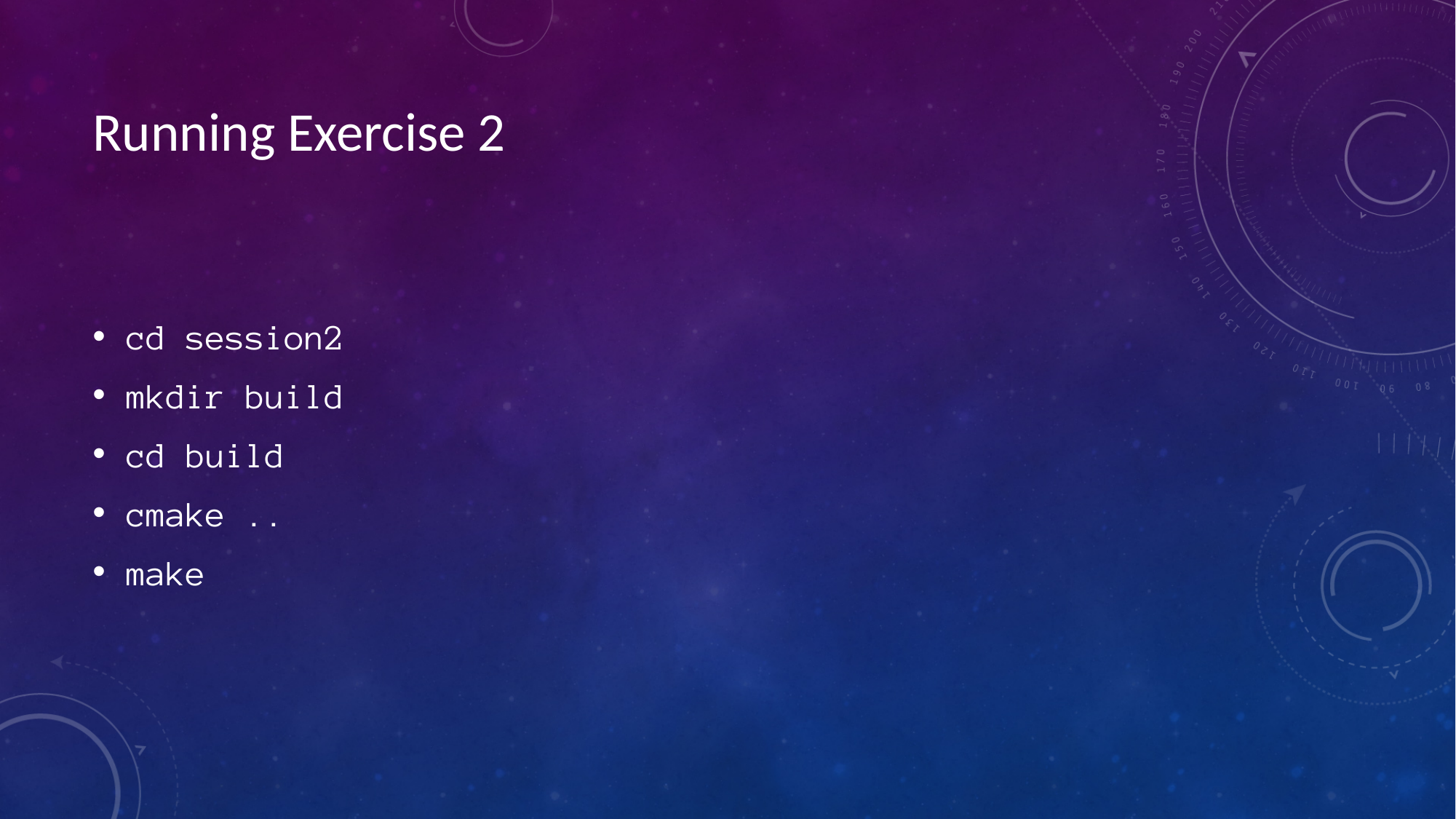

Running Exercise 2
cd session2
mkdir build
cd build
cmake ..
make